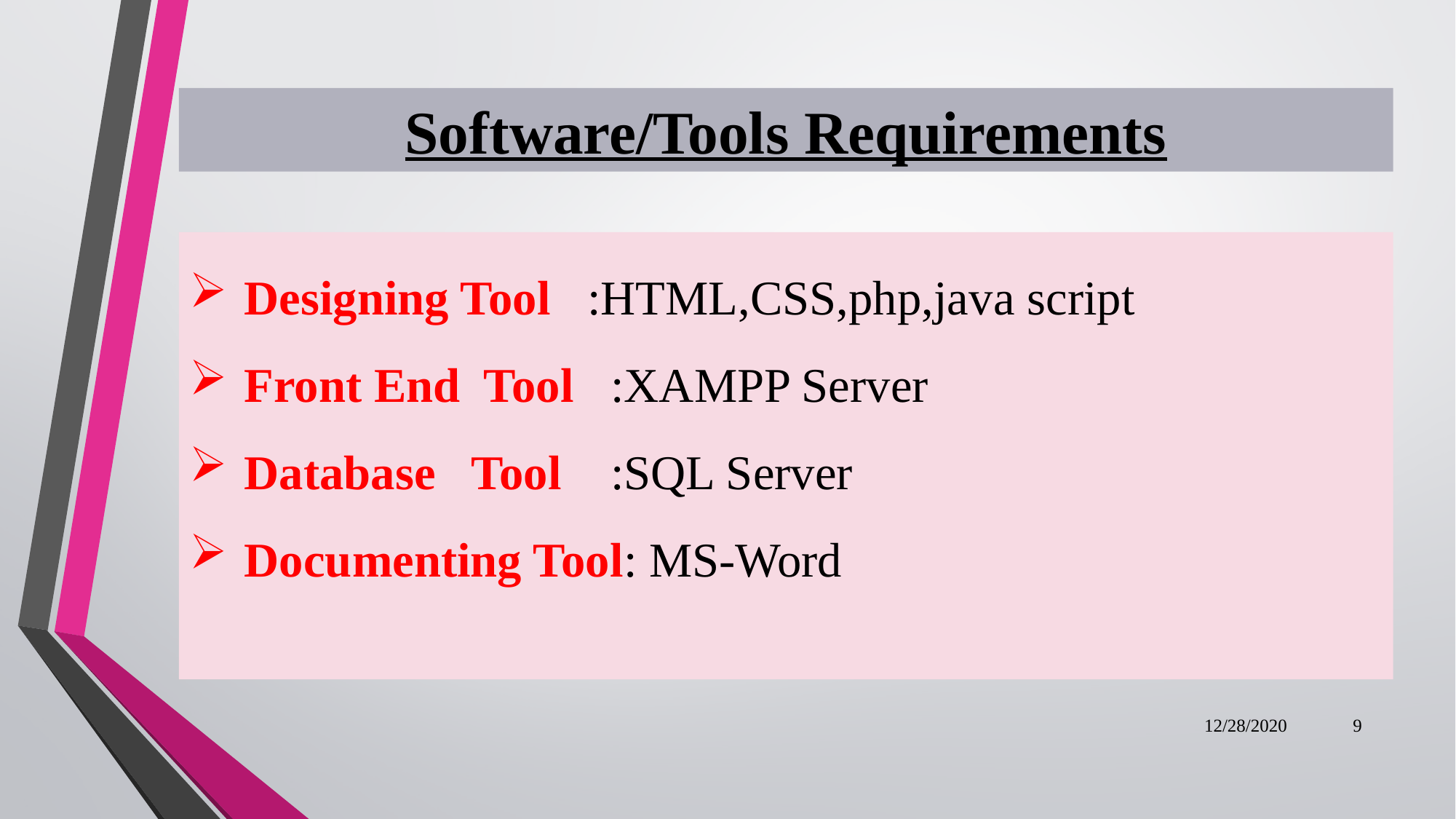

Software/Tools Requirements
Designing Tool   :HTML,CSS,php,java script
Front End  Tool   :XAMPP Server
Database   Tool    :SQL Server
Documenting Tool: MS-Word

12/28/2020
9